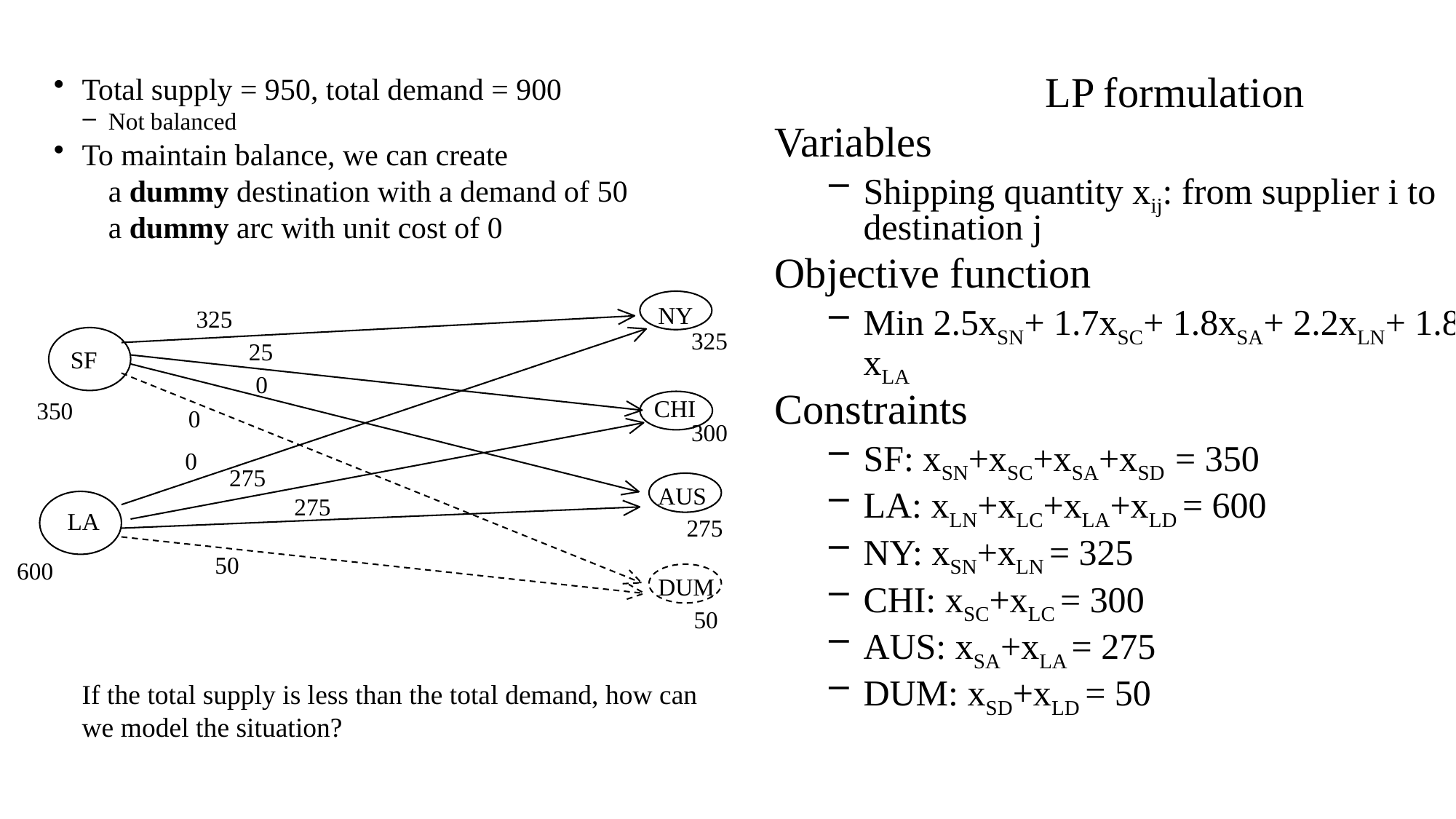

Total supply = 950, total demand = 900
Not balanced
To maintain balance, we can create
a dummy destination with a demand of 50
a dummy arc with unit cost of 0
LP formulation
Variables
Shipping quantity xij: from supplier i to destination j
Objective function
Min 2.5xSN+ 1.7xSC+ 1.8xSA+ 2.2xLN+ 1.8xLC+1.4 xLA
Constraints
SF: xSN+xSC+xSA+xSD  = 350
LA: xLN+xLC+xLA+xLD = 600
NY: xSN+xLN = 325
CHI: xSC+xLC = 300
AUS: xSA+xLA = 275
DUM: xSD+xLD = 50

NY

325

325

25

SF

0

CHI
350
0
300

0

275

AUS

275

LA
275

50
600

DUM

50
If the total supply is less than the total demand, how can we model the situation?